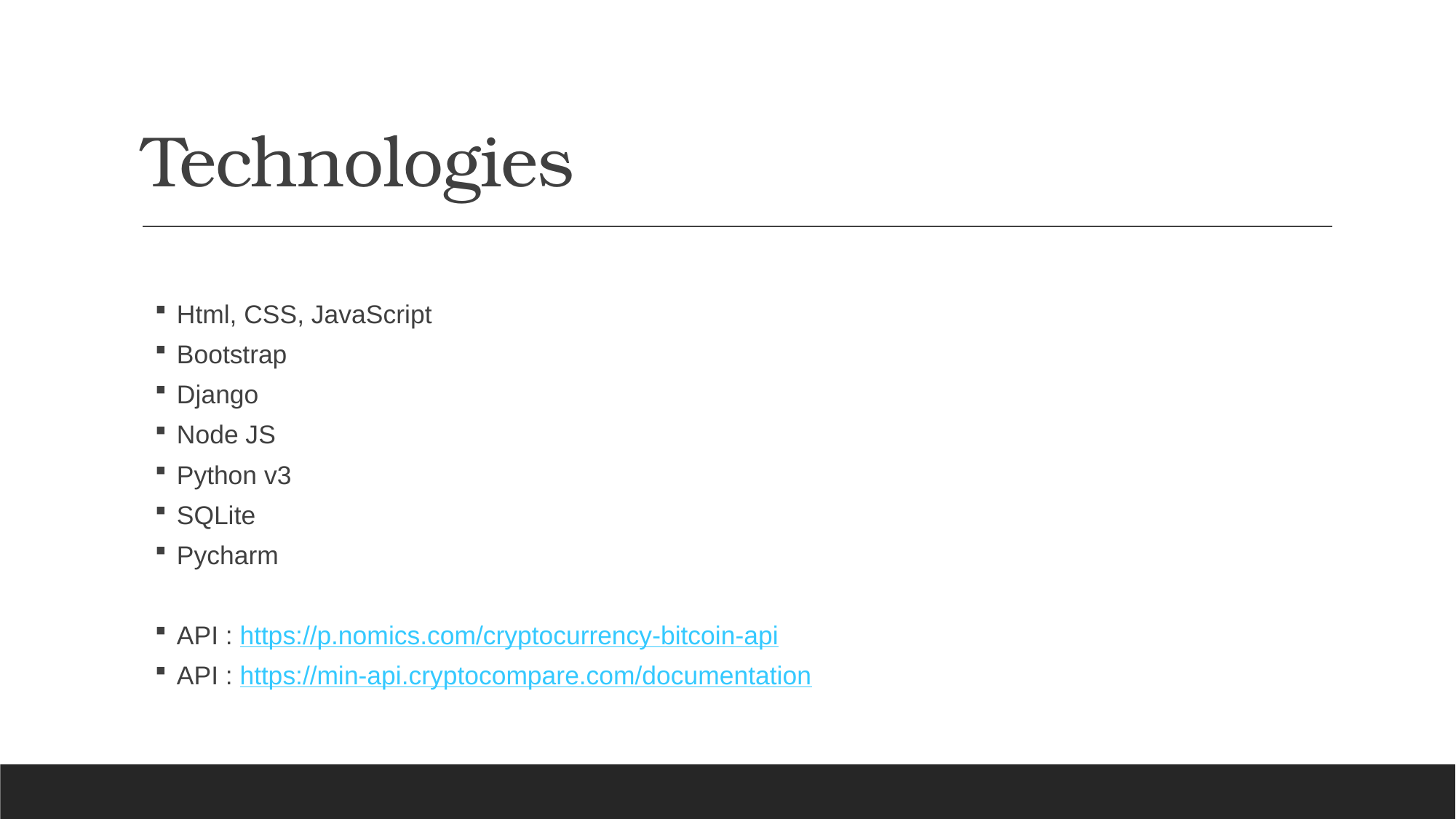

# Technologies

Html, CSS, JavaScript
Bootstrap
Django
Node JS
Python v3
SQLite
Pycharm

API : https://p.nomics.com/cryptocurrency-bitcoin-api
API : https://min-api.cryptocompare.com/documentation